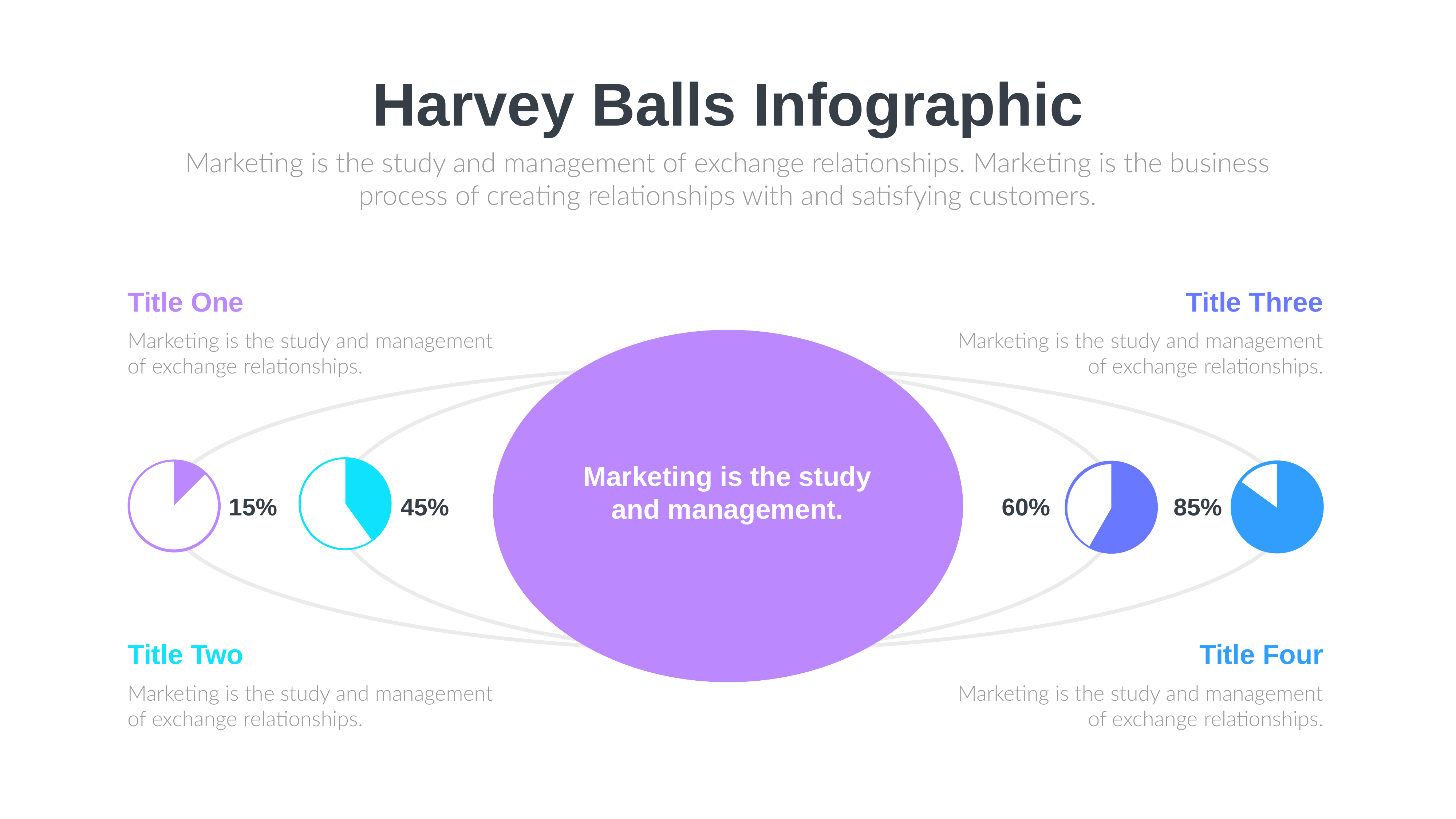

Harvey Balls Infographic
Marketing is the study and management of exchange relationships. Marketing is the business process of creating relationships with and satisfying customers.
Title One
Title Three
Marketing is the study and management of exchange relationships.
Marketing is the study and management of exchange relationships.

Marketing is the study and management.

### Chart

| Category | Sales |
|---|---|
| 1st Qtr | 40.0 |
| 2nd Qtr | 60.0 |

### Chart

| Category | Sales |
|---|---|
| 1st Qtr | 10.0 |
| 2nd Qtr | 70.0 |

### Chart

| Category | Sales |
|---|---|
| 1st Qtr | 85.0 |
| 2nd Qtr | 15.0 |

### Chart

| Category | Sales |
|---|---|
| 1st Qtr | 70.0 |
| 2nd Qtr | 50.0 |
15%
45%
60%
85%
Title Two
Title Four
Marketing is the study and management of exchange relationships.
Marketing is the study and management of exchange relationships.